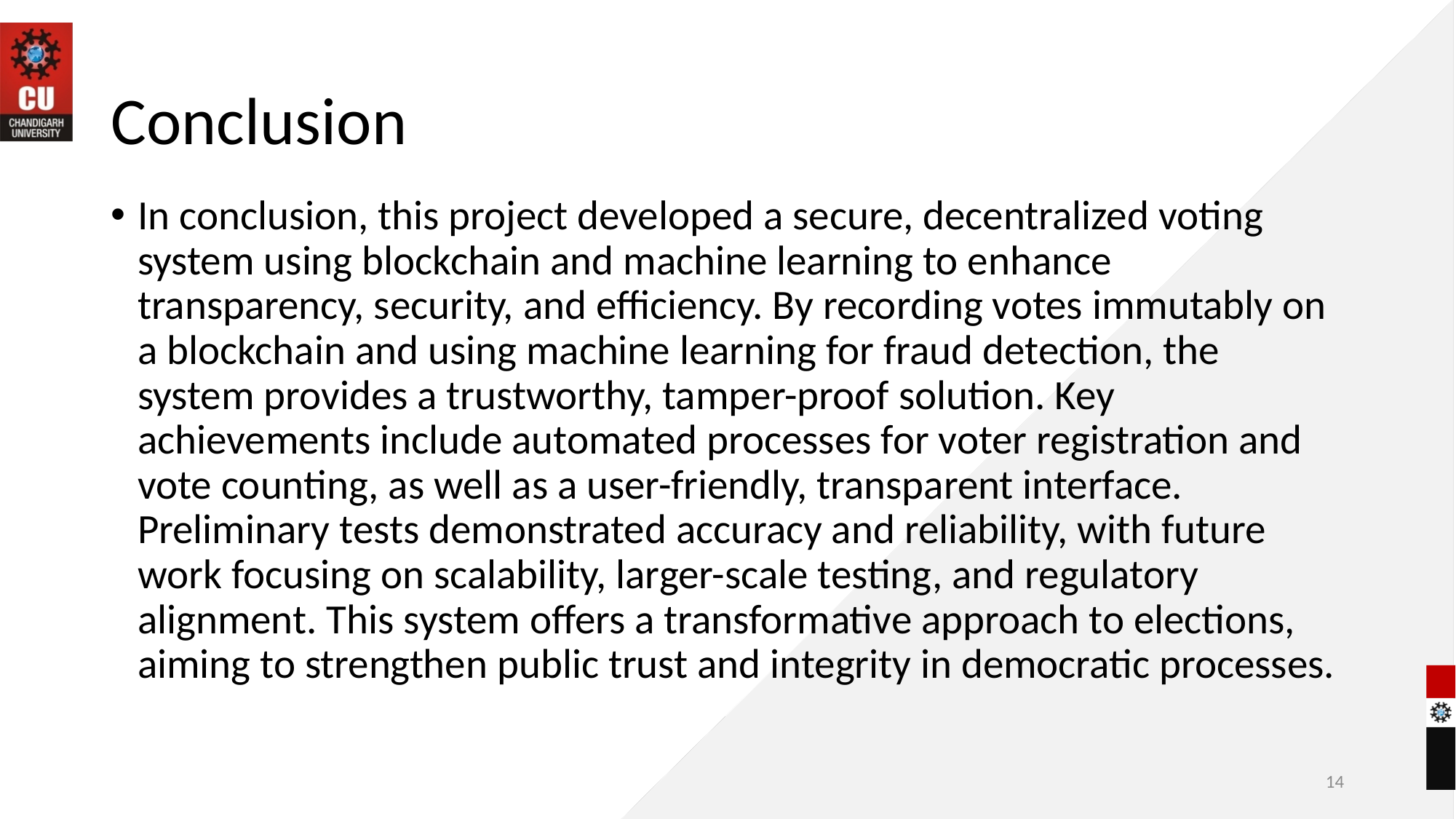

# Conclusion
In conclusion, this project developed a secure, decentralized voting system using blockchain and machine learning to enhance transparency, security, and efficiency. By recording votes immutably on a blockchain and using machine learning for fraud detection, the system provides a trustworthy, tamper-proof solution. Key achievements include automated processes for voter registration and vote counting, as well as a user-friendly, transparent interface. Preliminary tests demonstrated accuracy and reliability, with future work focusing on scalability, larger-scale testing, and regulatory alignment. This system offers a transformative approach to elections, aiming to strengthen public trust and integrity in democratic processes.
14